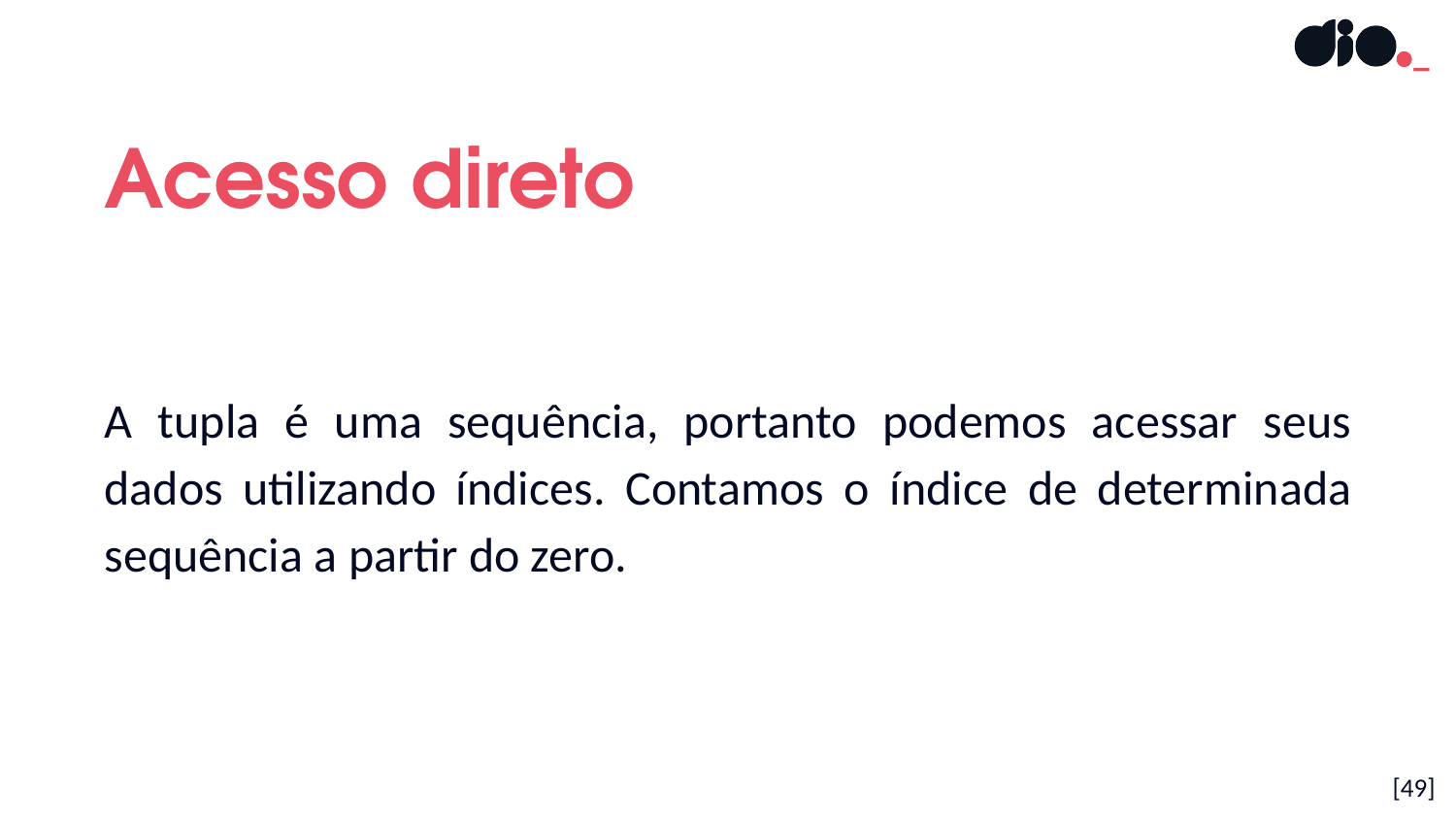

Acesso direto
A tupla é uma sequência, portanto podemos acessar seus dados utilizando índices. Contamos o índice de determinada sequência a partir do zero.
[49]